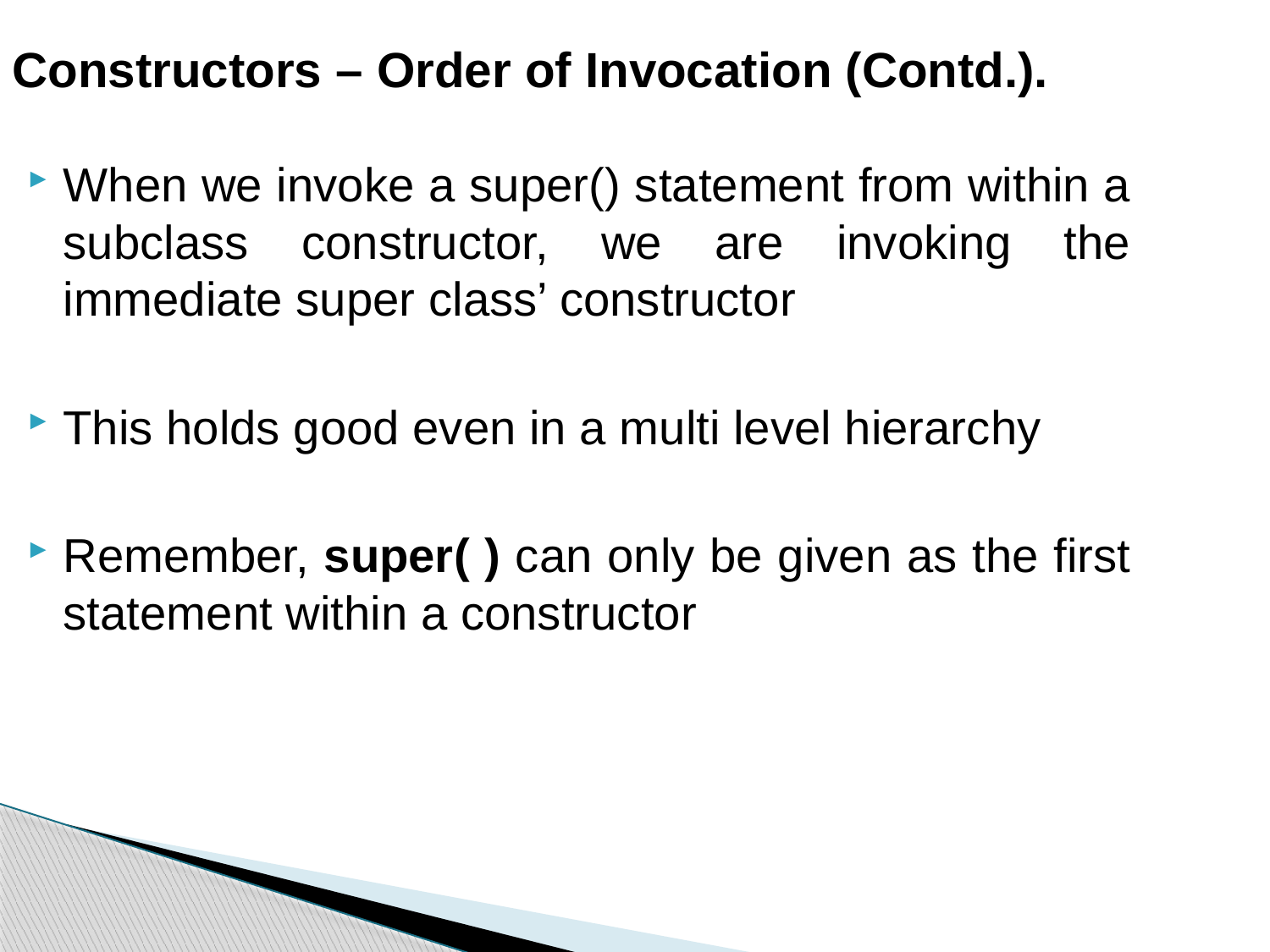

Constructors – Order of Invocation (Contd.).
When we invoke a super() statement from within a subclass constructor, we are invoking the immediate super class’ constructor

This holds good even in a multi level hierarchy

Remember, super( ) can only be given as the first statement within a constructor